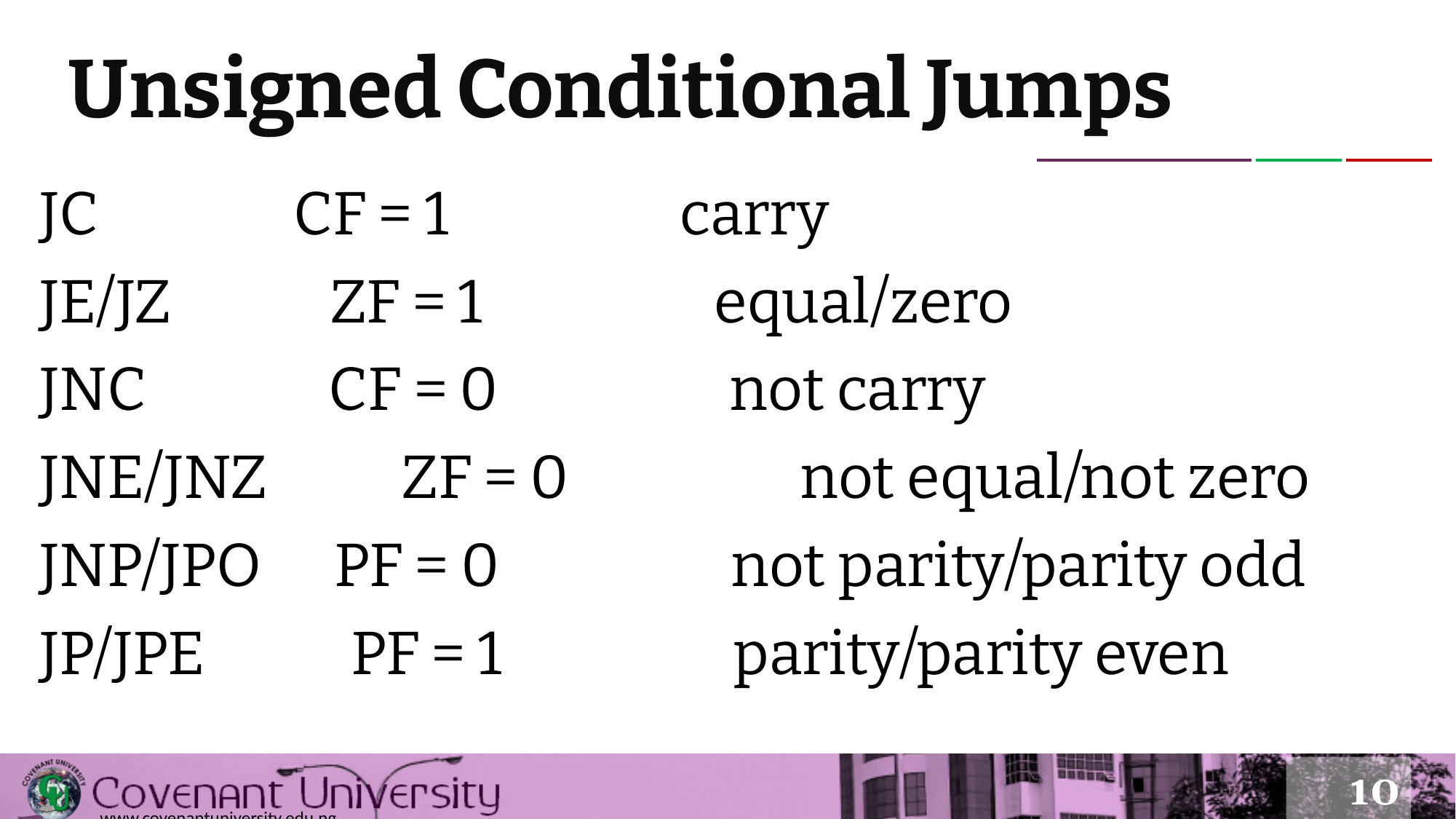

# Unsigned Conditional Jumps
JC                CF = 1                   carry
JE/JZ             ZF = 1                   equal/zero
JNC               CF = 0                   not carry
JNE/JNZ           ZF = 0                   not equal/not zero
JNP/JPO      PF = 0                   not parity/parity odd
JP/JPE            PF = 1                   parity/parity even